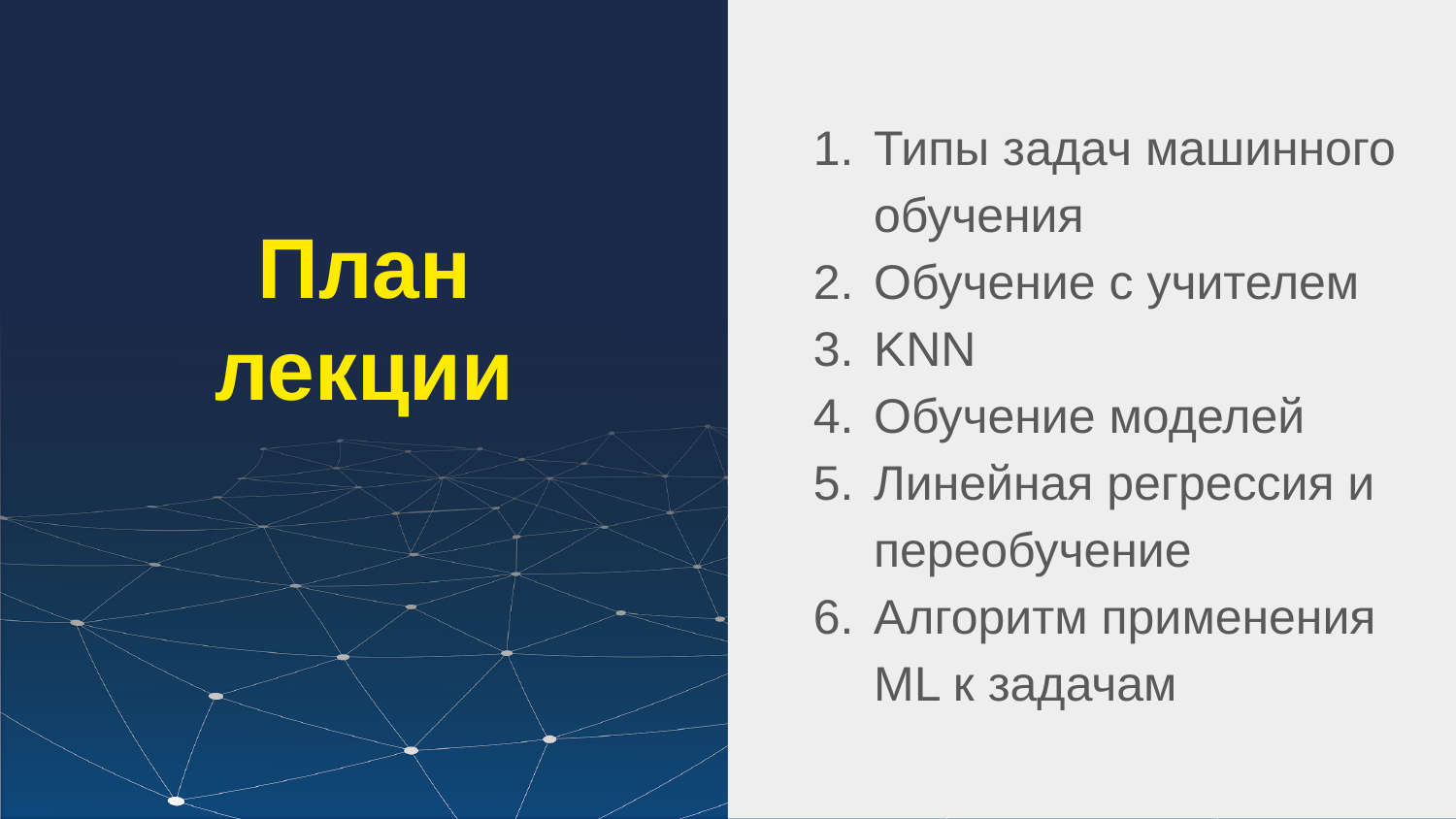

Типы задач машинного обучения
Обучение с учителем
KNN
Обучение моделей
Линейная регрессия и переобучение
Алгоритм применения ML к задачам
# План
лекции